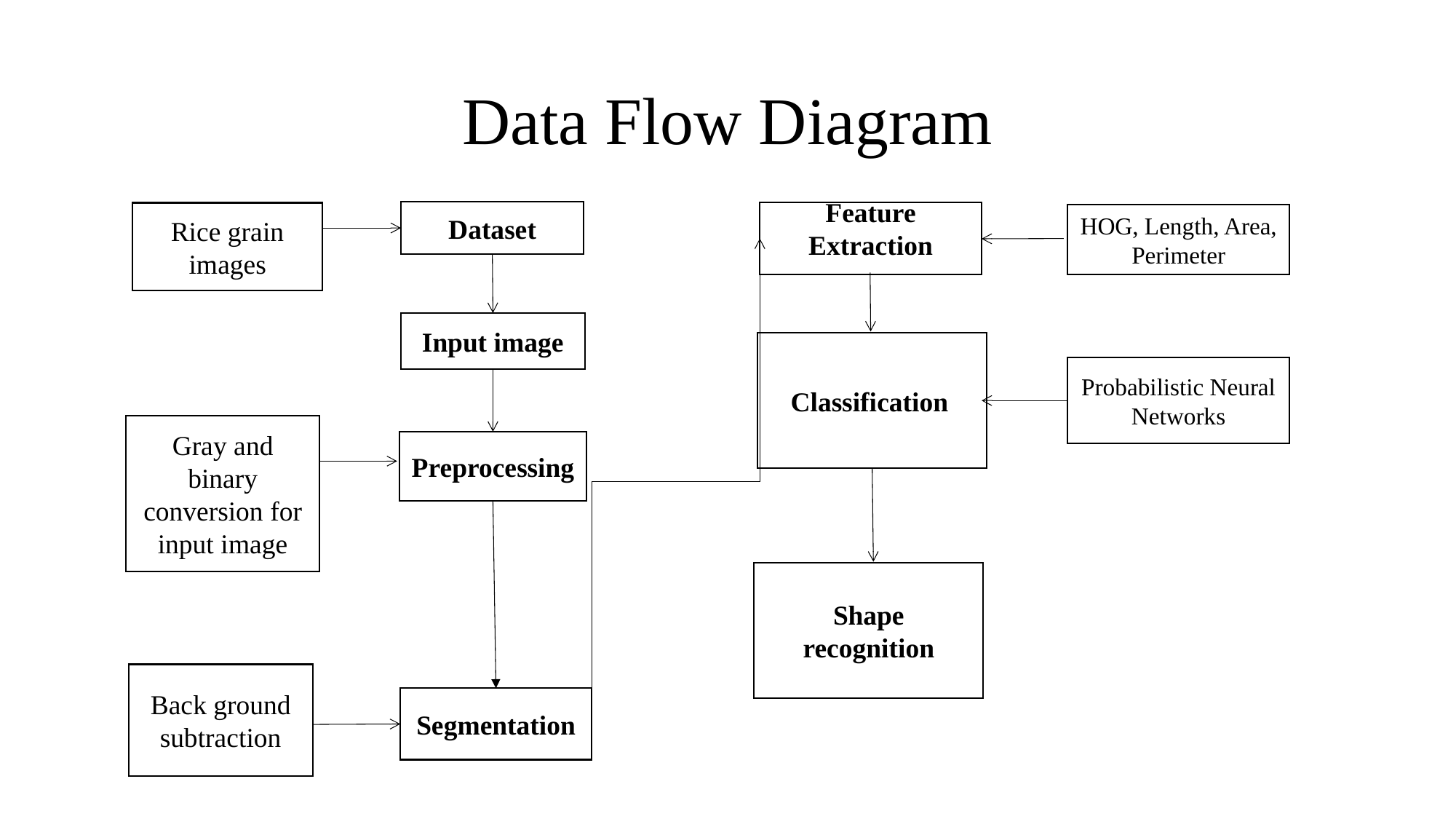

# Data Flow Diagram
Dataset
Rice grain images
Feature Extraction

Input image
Classification
Gray and binary conversion for input image
Preprocessing
Shape recognition
Back ground subtraction
Segmentation
HOG, Length, Area, Perimeter
Probabilistic Neural Networks